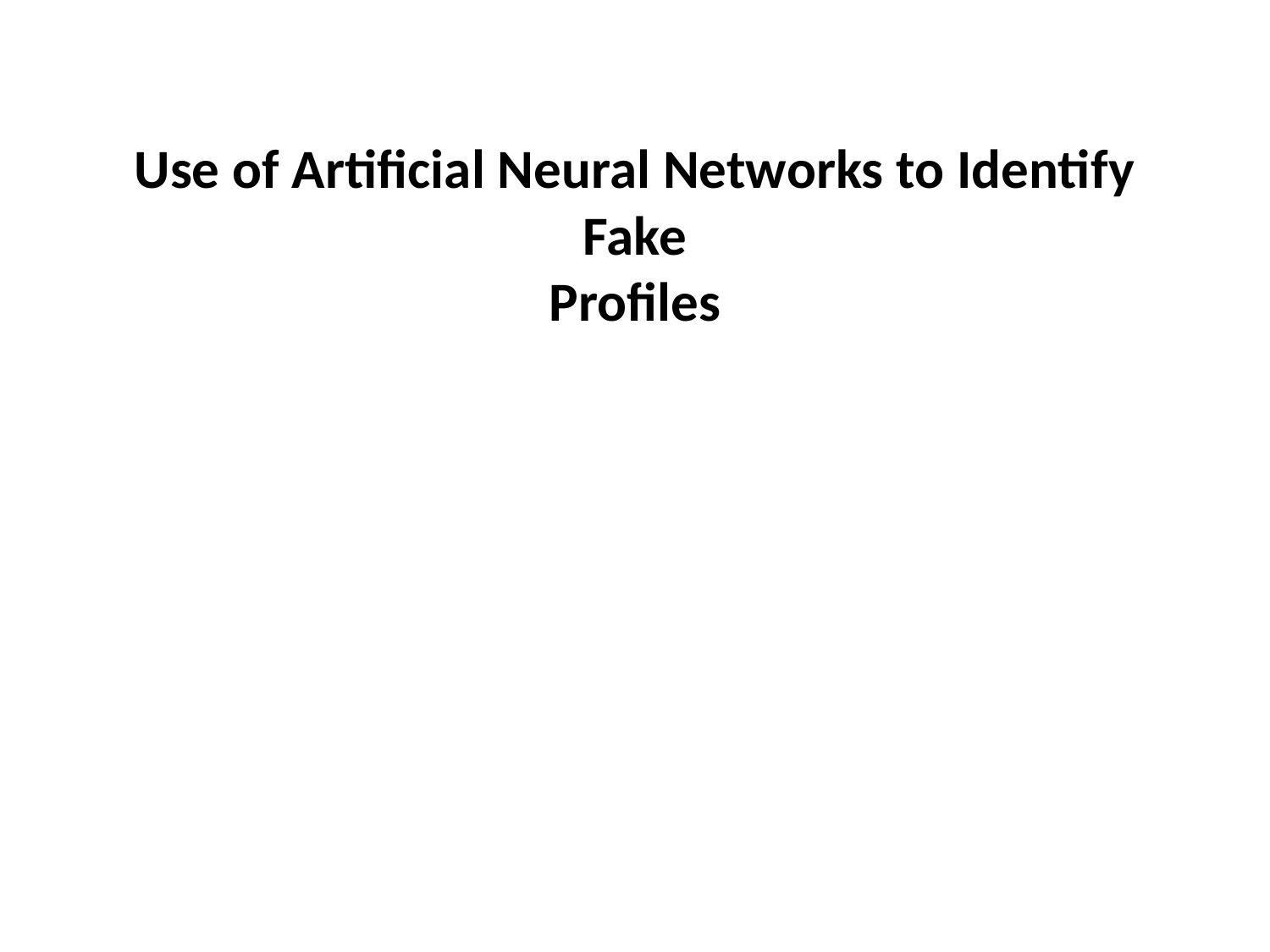

# Use of Artificial Neural Networks to Identify Fake Profiles